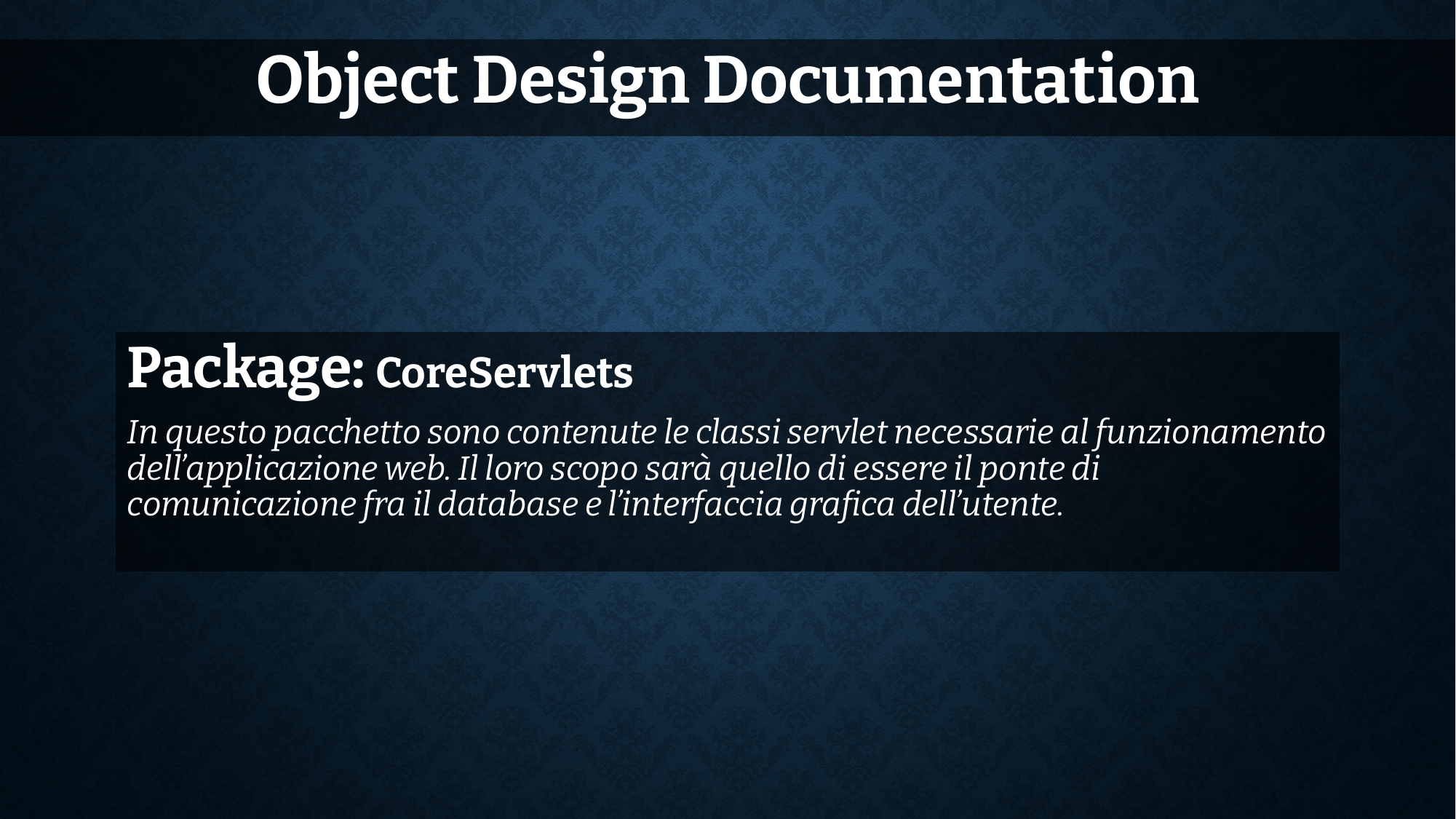

Object Design Documentation
Package: CoreServlets
In questo pacchetto sono contenute le classi servlet necessarie al funzionamento dell’applicazione web. Il loro scopo sarà quello di essere il ponte di comunicazione fra il database e l’interfaccia grafica dell’utente.